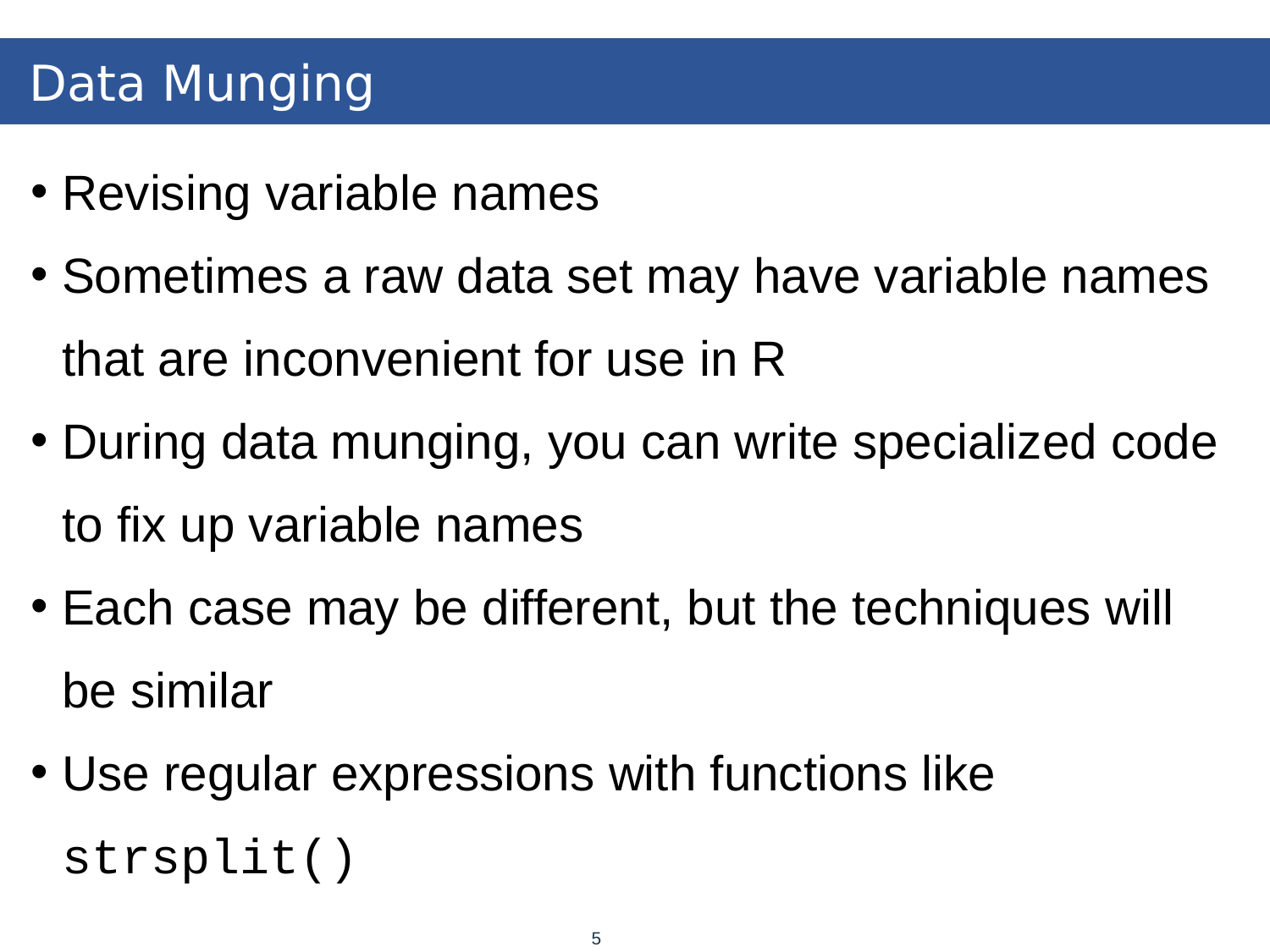

# Data Munging
Revising variable names
Sometimes a raw data set may have variable names that are inconvenient for use in R
During data munging, you can write specialized code to fix up variable names
Each case may be different, but the techniques will be similar
Use regular expressions with functions like strsplit()